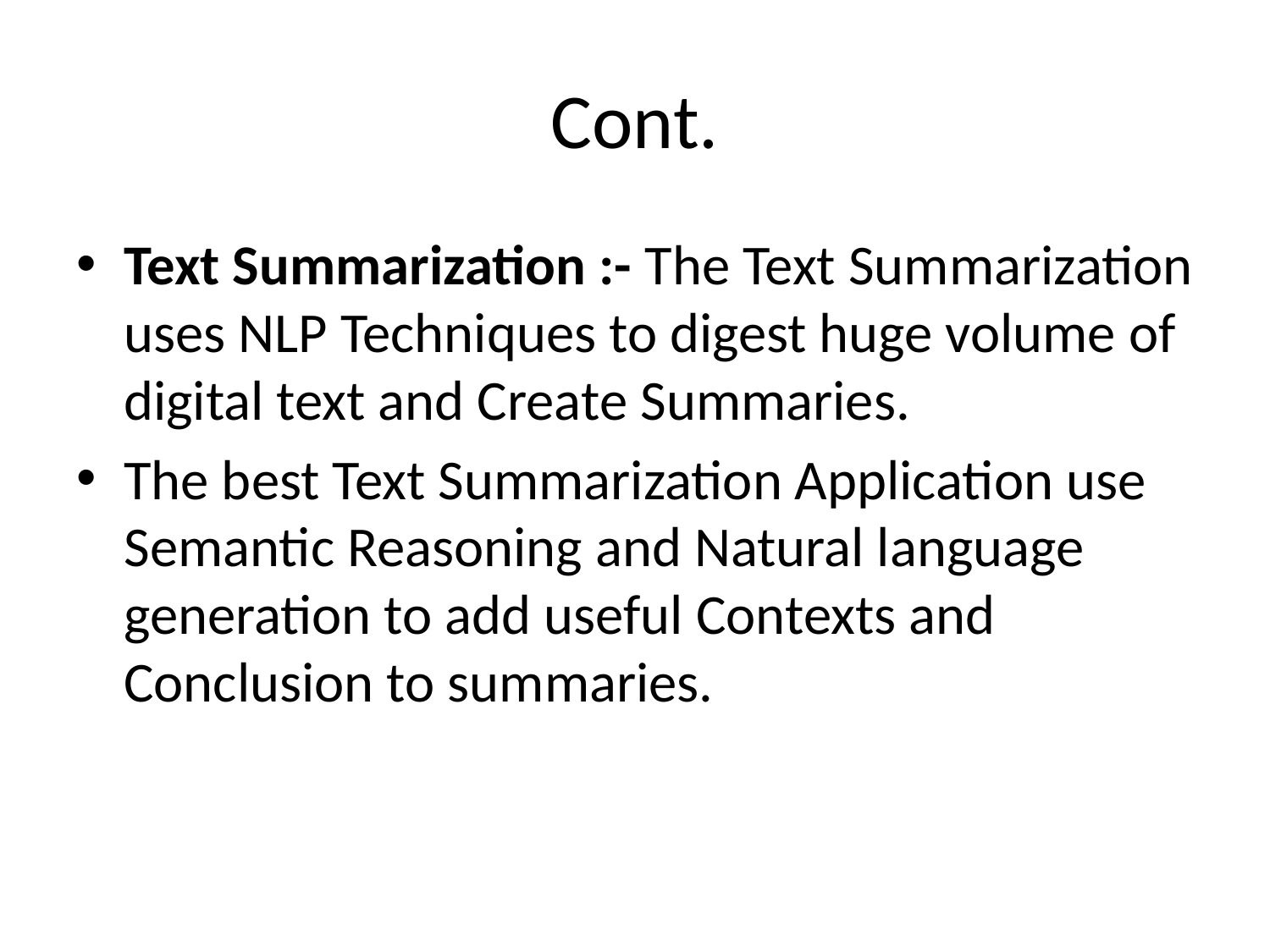

# Cont.
Text Summarization :- The Text Summarization uses NLP Techniques to digest huge volume of digital text and Create Summaries.
The best Text Summarization Application use Semantic Reasoning and Natural language generation to add useful Contexts and Conclusion to summaries.